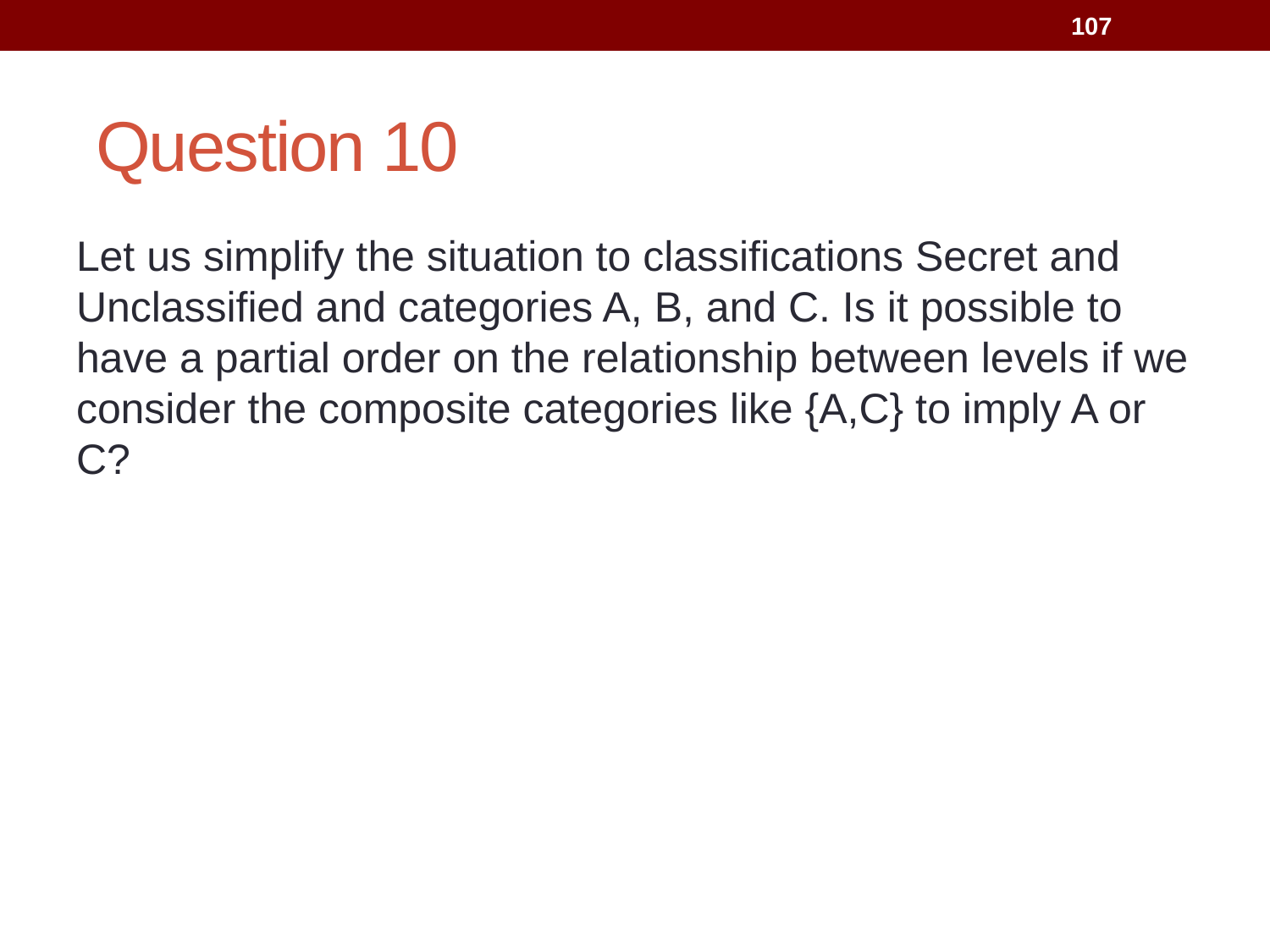

107
# Question 10
Let us simplify the situation to classifications Secret and Unclassified and categories A, B, and C. Is it possible to have a partial order on the relationship between levels if we consider the composite categories like {A,C} to imply A or C?